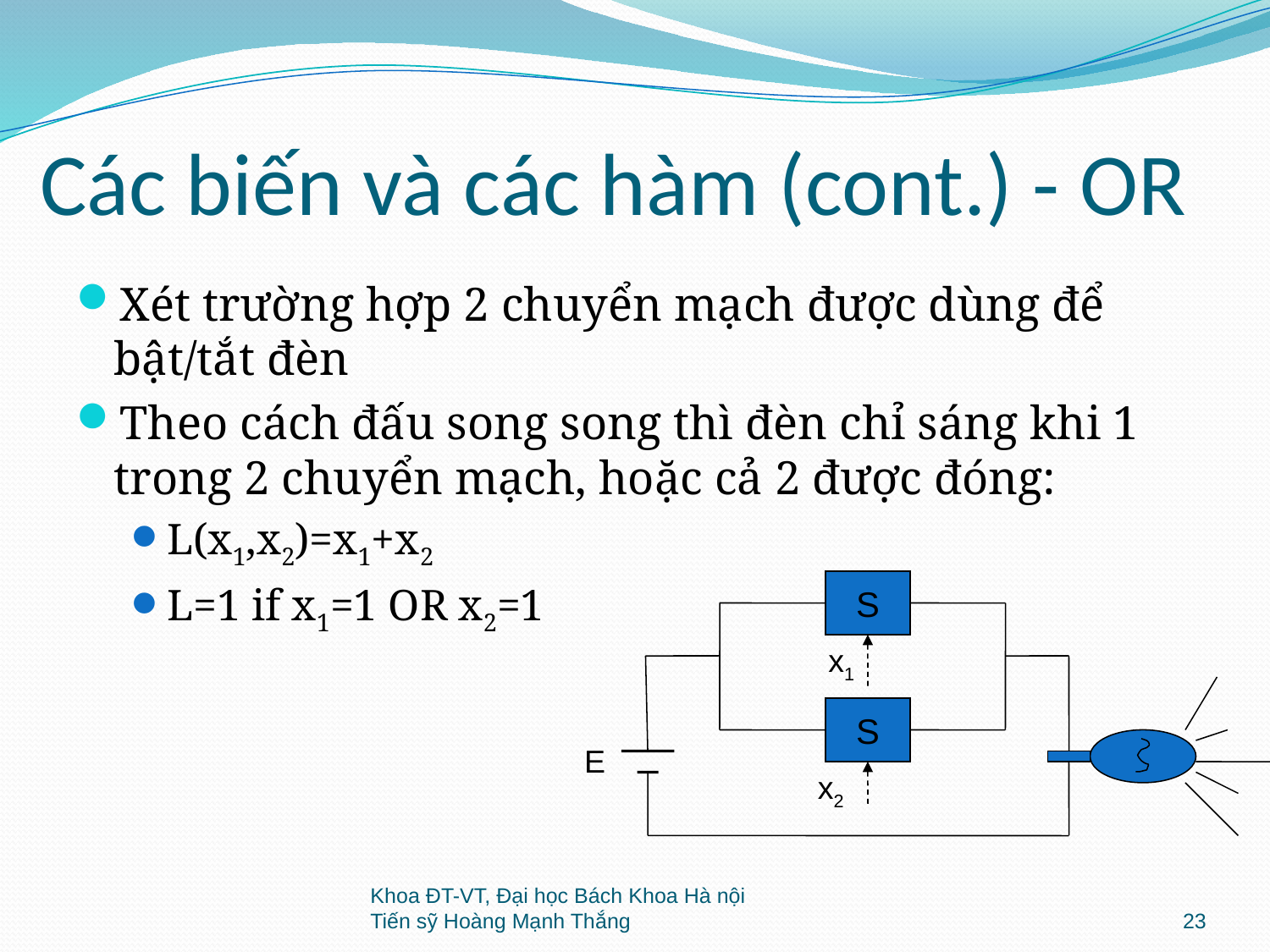

# Các biến và các hàm (cont.) - OR
Xét trường hợp 2 chuyển mạch được dùng để bật/tắt đèn
Theo cách đấu song song thì đèn chỉ sáng khi 1 trong 2 chuyển mạch, hoặc cả 2 được đóng:
L(x1,x2)=x1+x2
L=1 if x1=1 OR x2=1

S

x1

S

E

x2

Khoa ĐT-VT, Đại học Bách Khoa Hà nội           Tiến sỹ Hoàng Mạnh Thắng
23